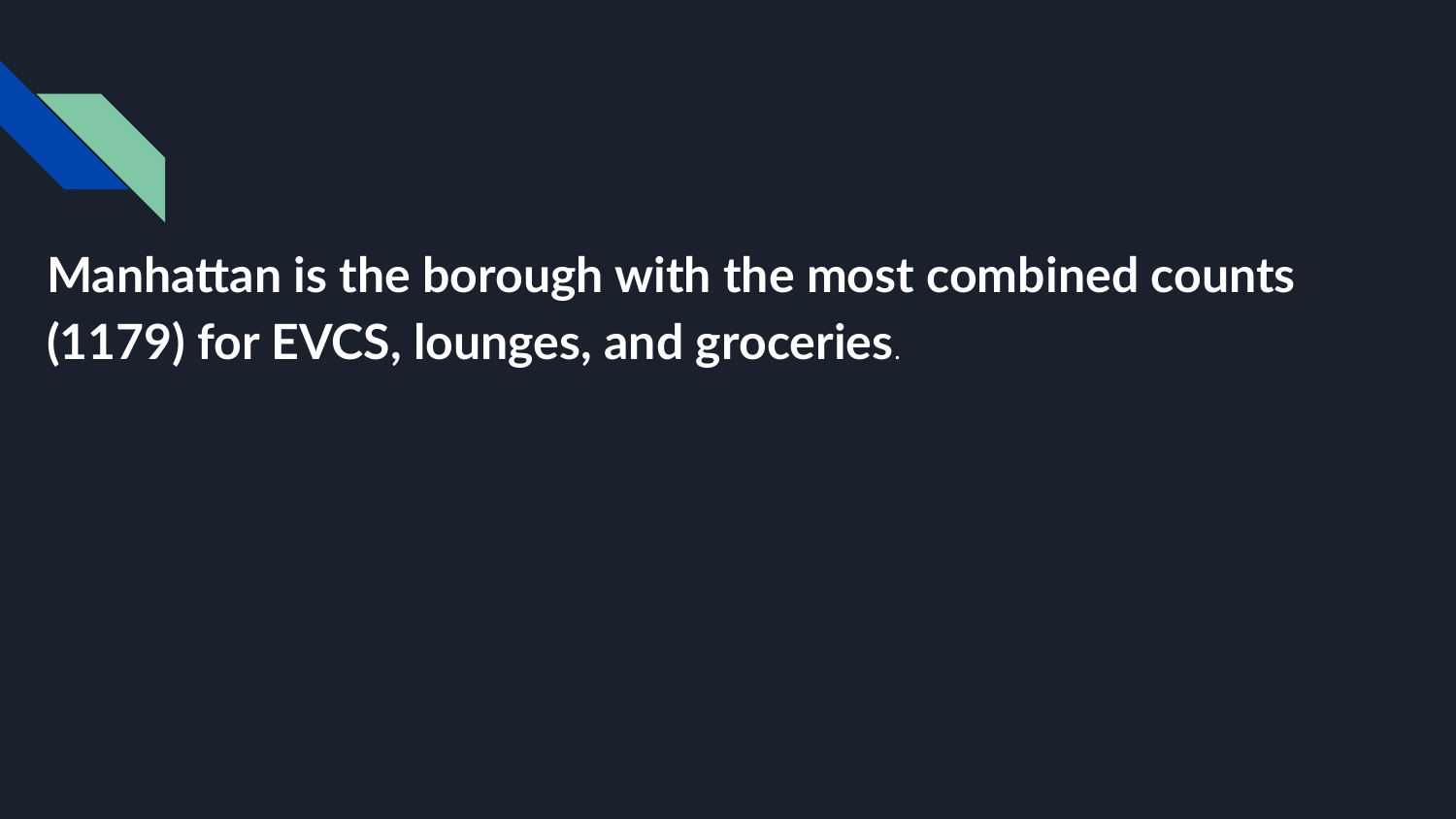

Manhattan is the borough with the most combined counts (1179) for EVCS, lounges, and groceries.